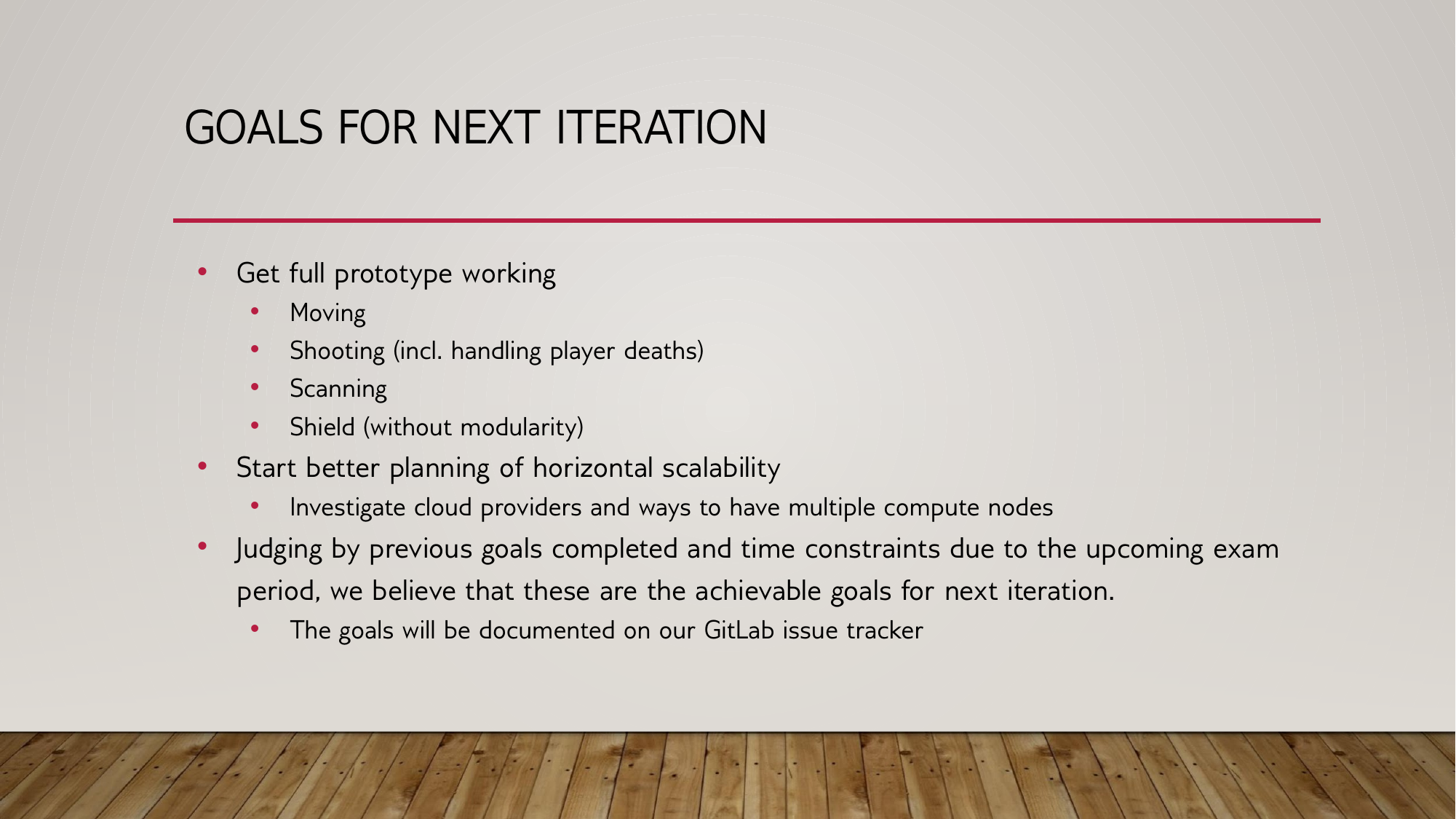

# GOALS FOR NEXT ITERATION
Get full prototype working
Moving
Shooting (incl. handling player deaths)
Scanning
Shield (without modularity)
Start better planning of horizontal scalability
Investigate cloud providers and ways to have multiple compute nodes
Judging by previous goals completed and time constraints due to the upcoming exam period, we believe that these are the achievable goals for next iteration.
The goals will be documented on our GitLab issue tracker